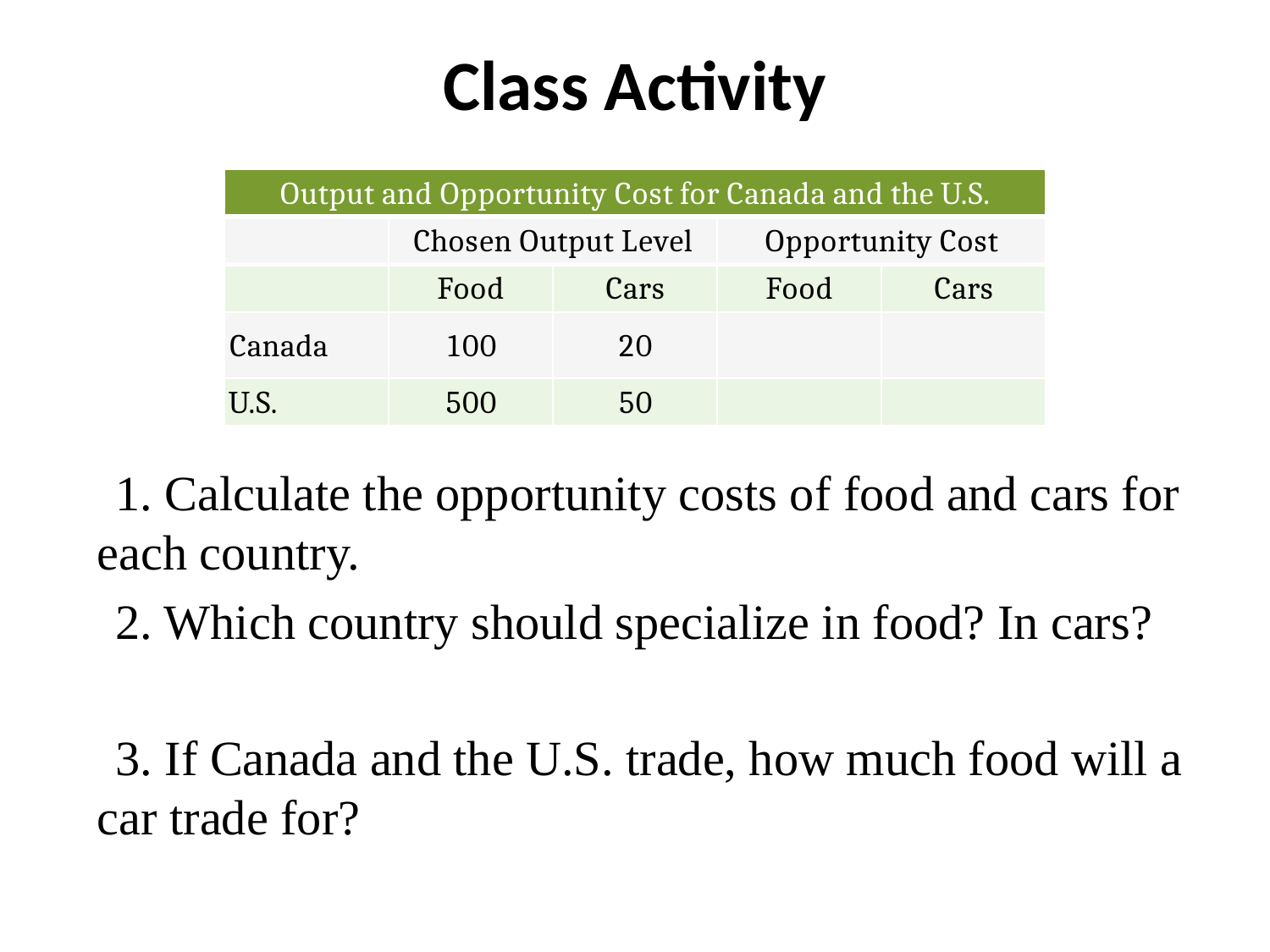

# Class Activity
| Output and Opportunity Cost for Canada and the U.S. |  |  |  |  |
| --- | --- | --- | --- | --- |
|  | Chosen Output Level |  | Opportunity Cost |  |
|  | Food | Cars | Food | Cars |
| Canada | 100 | 20 |  |  |
| U.S. | 500 | 50 |  |  |

1. Calculate the opportunity costs of food and cars for each country.
2. Which country should specialize in food? In cars?

3. If Canada and the U.S. trade, how much food will a car trade for?
19